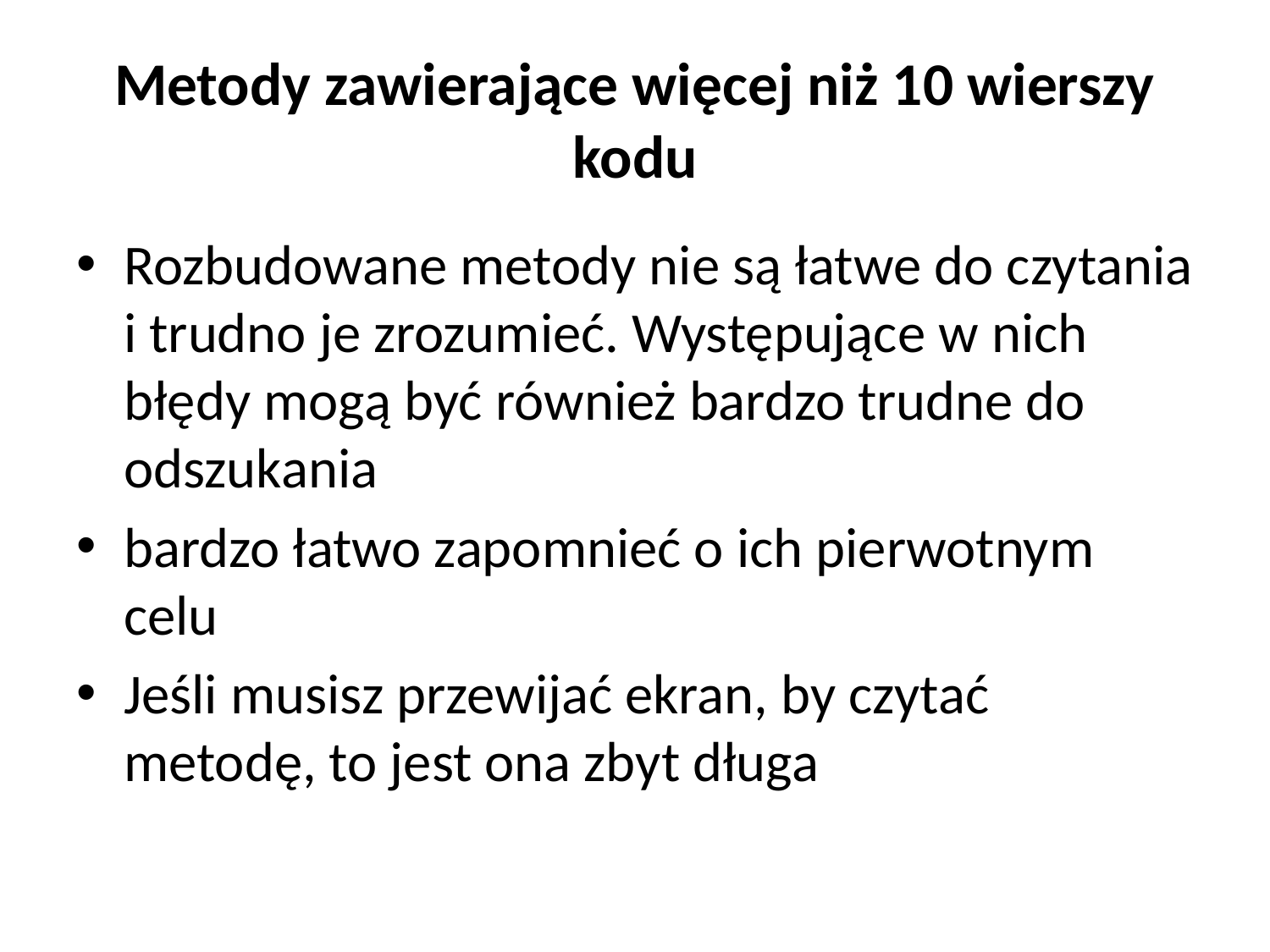

# Metody zawierające więcej niż 10 wierszy kodu
Rozbudowane metody nie są łatwe do czytania i trudno je zrozumieć. Występujące w nich błędy mogą być również bardzo trudne do odszukania
bardzo łatwo zapomnieć o ich pierwotnym celu
Jeśli musisz przewijać ekran, by czytać metodę, to jest ona zbyt długa